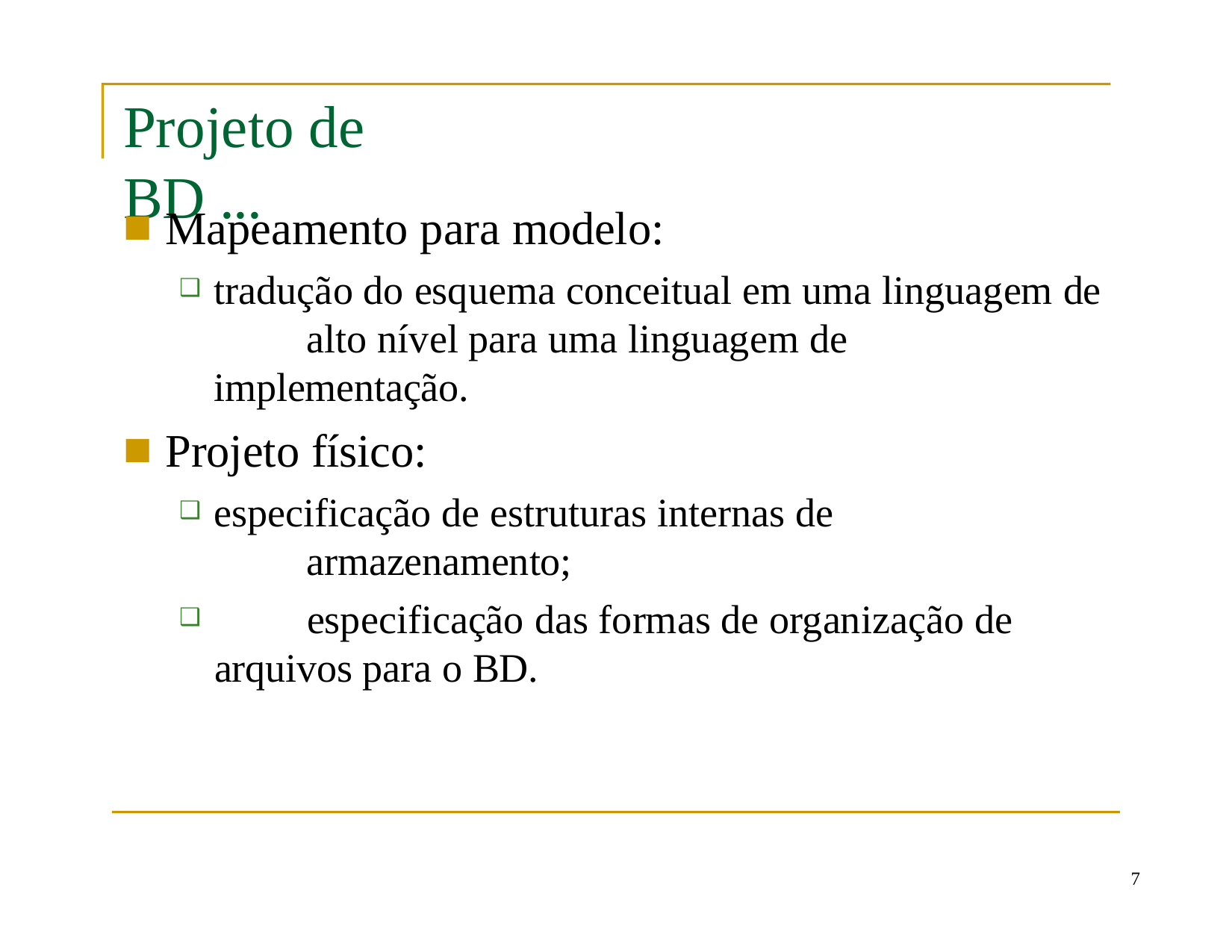

# Projeto de BD ...
Mapeamento para modelo:
tradução do esquema conceitual em uma linguagem de 	alto nível para uma linguagem de implementação.
Projeto físico:
especificação de estruturas internas de 	armazenamento;
	especificação das formas de organização de arquivos para o BD.

7